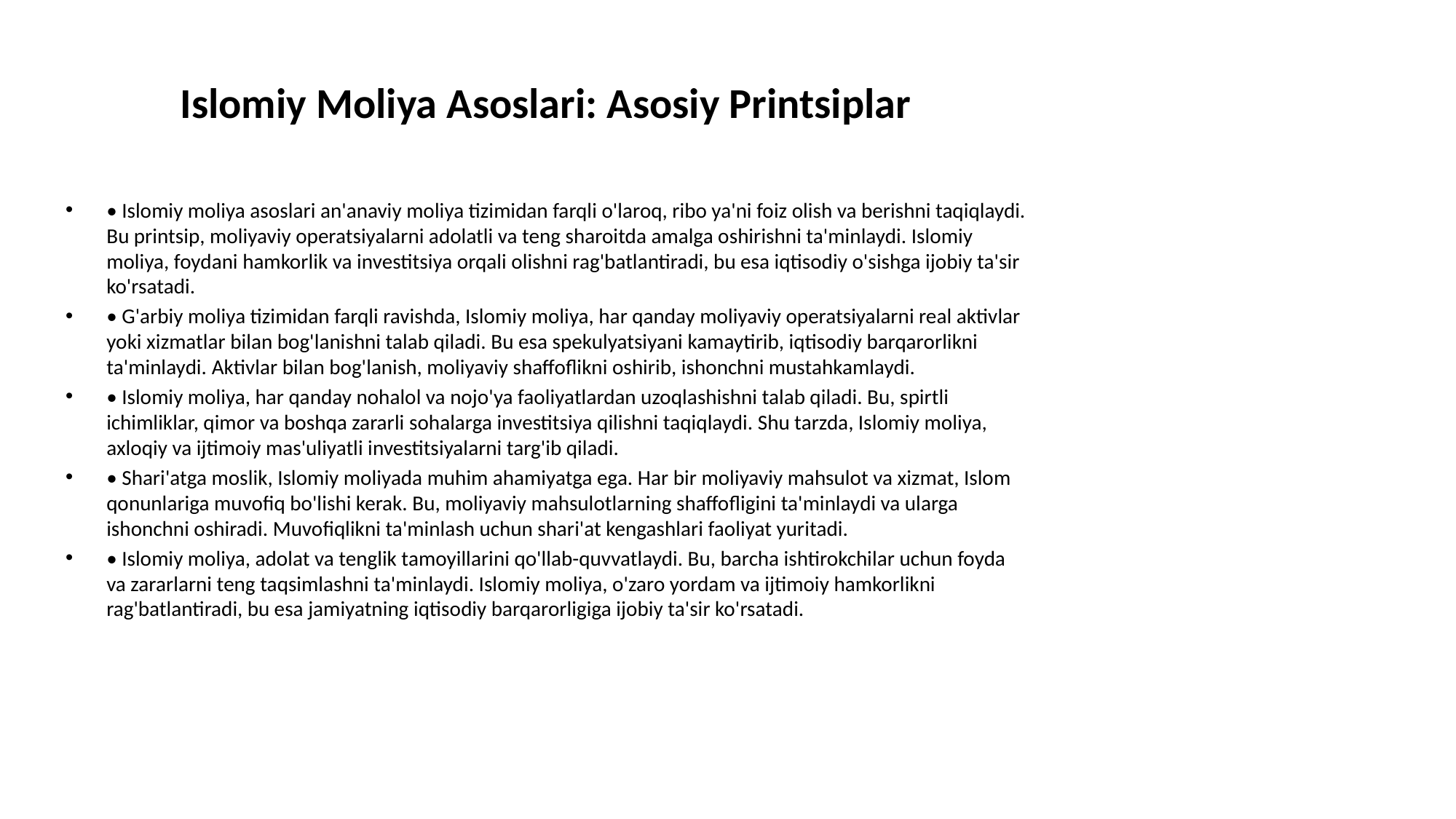

# Islomiy Moliya Asoslari: Asosiy Printsiplar
• Islomiy moliya asoslari an'anaviy moliya tizimidan farqli o'laroq, ribo ya'ni foiz olish va berishni taqiqlaydi. Bu printsip, moliyaviy operatsiyalarni adolatli va teng sharoitda amalga oshirishni ta'minlaydi. Islomiy moliya, foydani hamkorlik va investitsiya orqali olishni rag'batlantiradi, bu esa iqtisodiy o'sishga ijobiy ta'sir ko'rsatadi.
• G'arbiy moliya tizimidan farqli ravishda, Islomiy moliya, har qanday moliyaviy operatsiyalarni real aktivlar yoki xizmatlar bilan bog'lanishni talab qiladi. Bu esa spekulyatsiyani kamaytirib, iqtisodiy barqarorlikni ta'minlaydi. Aktivlar bilan bog'lanish, moliyaviy shaffoflikni oshirib, ishonchni mustahkamlaydi.
• Islomiy moliya, har qanday nohalol va nojo'ya faoliyatlardan uzoqlashishni talab qiladi. Bu, spirtli ichimliklar, qimor va boshqa zararli sohalarga investitsiya qilishni taqiqlaydi. Shu tarzda, Islomiy moliya, axloqiy va ijtimoiy mas'uliyatli investitsiyalarni targ'ib qiladi.
• Shari'atga moslik, Islomiy moliyada muhim ahamiyatga ega. Har bir moliyaviy mahsulot va xizmat, Islom qonunlariga muvofiq bo'lishi kerak. Bu, moliyaviy mahsulotlarning shaffofligini ta'minlaydi va ularga ishonchni oshiradi. Muvofiqlikni ta'minlash uchun shari'at kengashlari faoliyat yuritadi.
• Islomiy moliya, adolat va tenglik tamoyillarini qo'llab-quvvatlaydi. Bu, barcha ishtirokchilar uchun foyda va zararlarni teng taqsimlashni ta'minlaydi. Islomiy moliya, o'zaro yordam va ijtimoiy hamkorlikni rag'batlantiradi, bu esa jamiyatning iqtisodiy barqarorligiga ijobiy ta'sir ko'rsatadi.